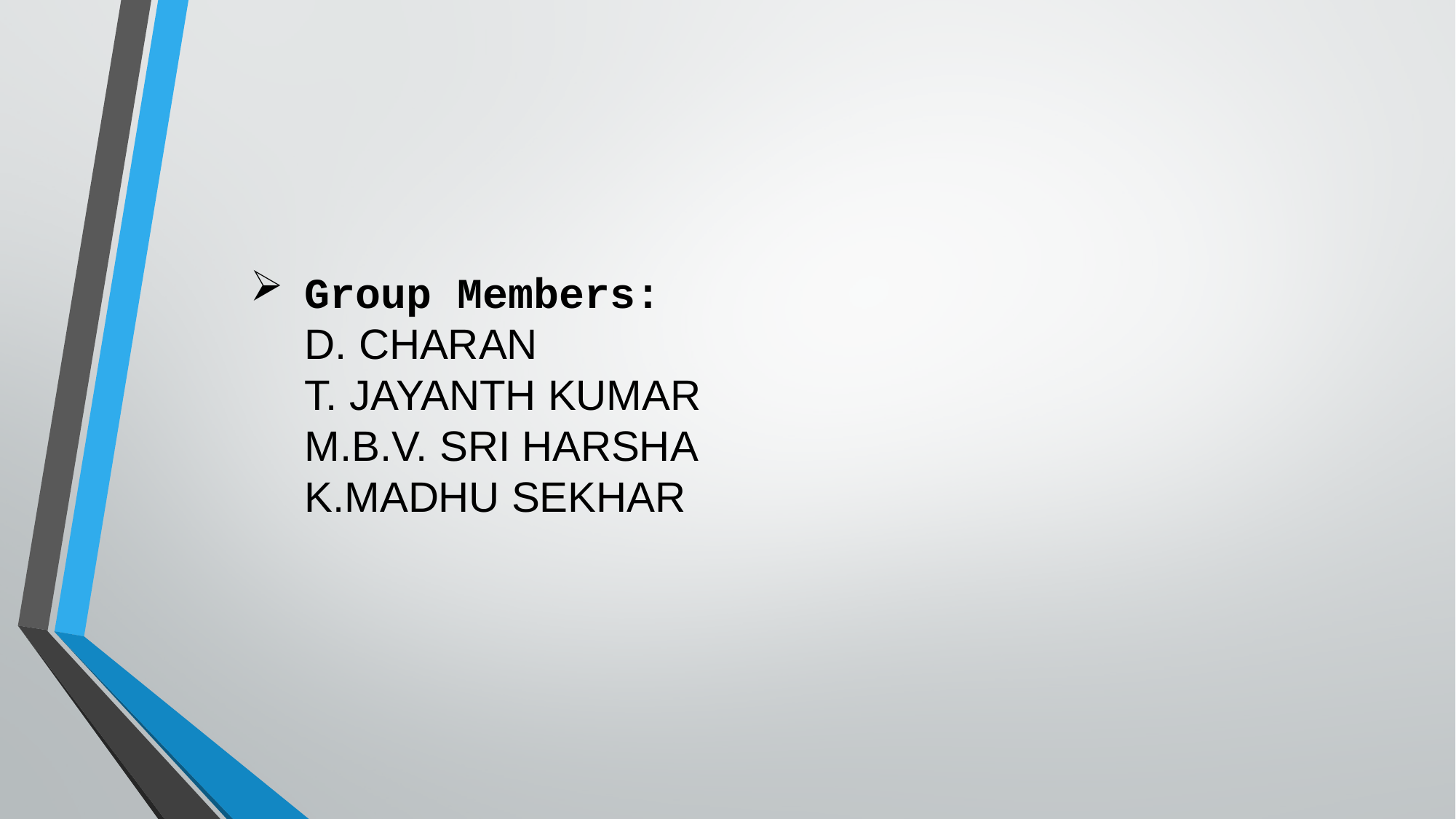

Group Members:
D. CHARAN
T. JAYANTH KUMAR
M.B.V. SRI HARSHA
K.MADHU SEKHAR